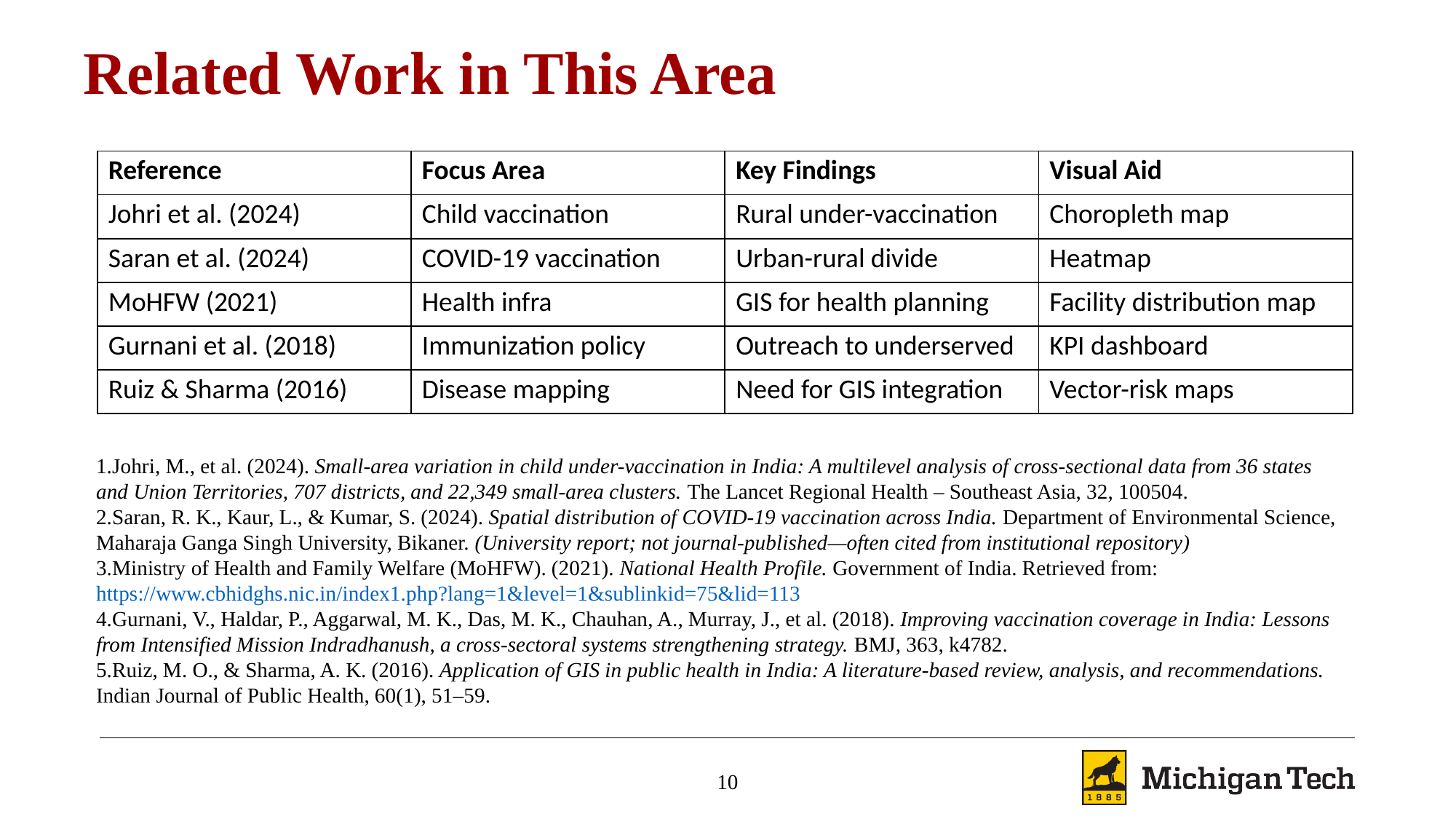

Related Work in This Area
| Reference | Focus Area | Key Findings | Visual Aid |
| --- | --- | --- | --- |
| Johri et al. (2024) | Child vaccination | Rural under-vaccination | Choropleth map |
| Saran et al. (2024) | COVID-19 vaccination | Urban-rural divide | Heatmap |
| MoHFW (2021) | Health infra | GIS for health planning | Facility distribution map |
| Gurnani et al. (2018) | Immunization policy | Outreach to underserved | KPI dashboard |
| Ruiz & Sharma (2016) | Disease mapping | Need for GIS integration | Vector-risk maps |

Johri, M., et al. (2024). Small-area variation in child under-vaccination in India: A multilevel analysis of cross-sectional data from 36 states and Union Territories, 707 districts, and 22,349 small-area clusters. The Lancet Regional Health – Southeast Asia, 32, 100504.
Saran, R. K., Kaur, L., & Kumar, S. (2024). Spatial distribution of COVID-19 vaccination across India. Department of Environmental Science, Maharaja Ganga Singh University, Bikaner. (University report; not journal-published—often cited from institutional repository)
Ministry of Health and Family Welfare (MoHFW). (2021). National Health Profile. Government of India. Retrieved from: https://www.cbhidghs.nic.in/index1.php?lang=1&level=1&sublinkid=75&lid=113
Gurnani, V., Haldar, P., Aggarwal, M. K., Das, M. K., Chauhan, A., Murray, J., et al. (2018). Improving vaccination coverage in India: Lessons from Intensified Mission Indradhanush, a cross-sectoral systems strengthening strategy. BMJ, 363, k4782.
Ruiz, M. O., & Sharma, A. K. (2016). Application of GIS in public health in India: A literature-based review, analysis, and recommendations. Indian Journal of Public Health, 60(1), 51–59.
10